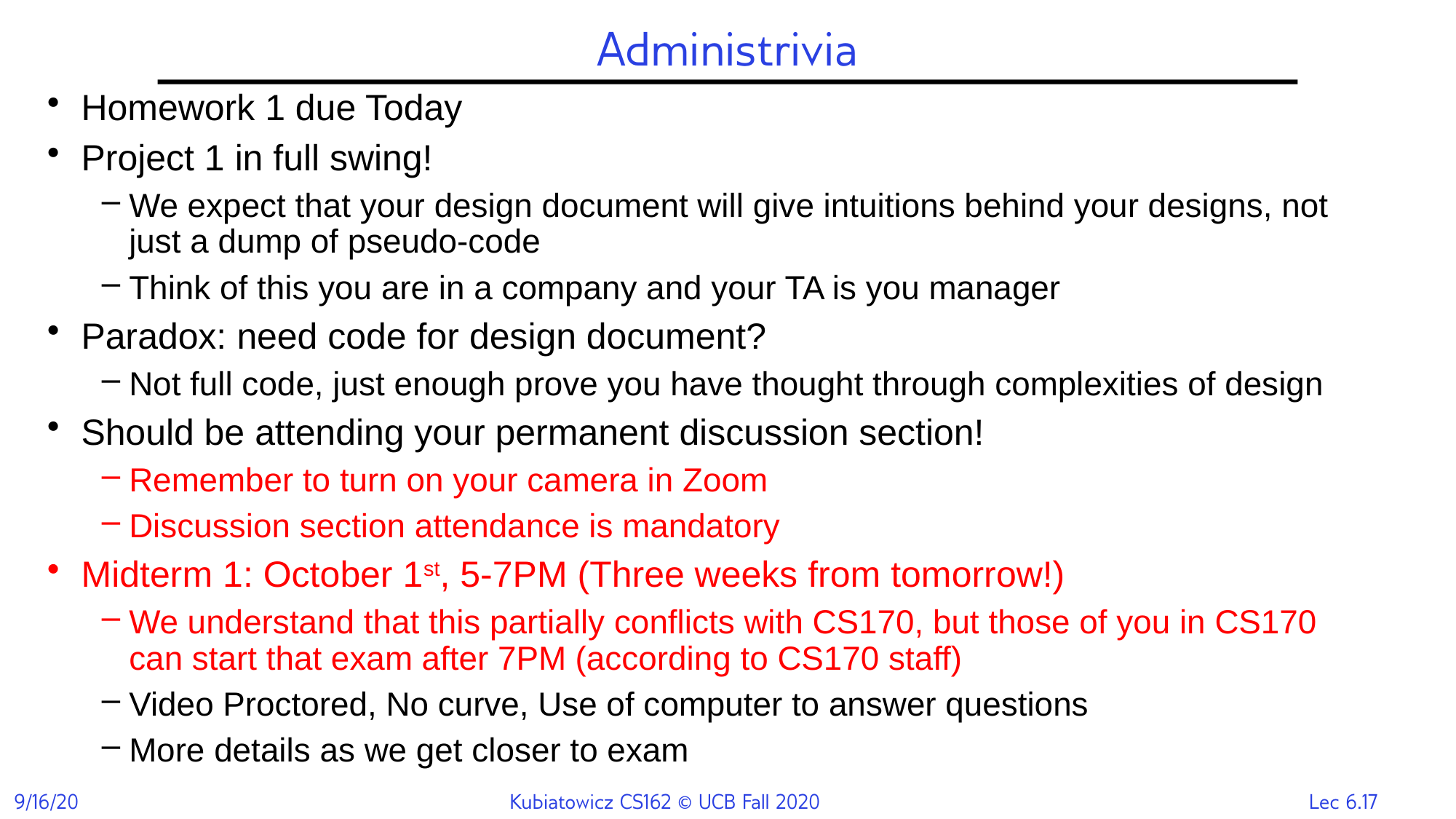

# Administrivia
Homework 1 due Today
Project 1 in full swing!
We expect that your design document will give intuitions behind your designs, not just a dump of pseudo-code
Think of this you are in a company and your TA is you manager
Paradox: need code for design document?
Not full code, just enough prove you have thought through complexities of design
Should be attending your permanent discussion section!
Remember to turn on your camera in Zoom
Discussion section attendance is mandatory
Midterm 1: October 1st, 5-7PM (Three weeks from tomorrow!)
We understand that this partially conflicts with CS170, but those of you in CS170 can start that exam after 7PM (according to CS170 staff)
Video Proctored, No curve, Use of computer to answer questions
More details as we get closer to exam